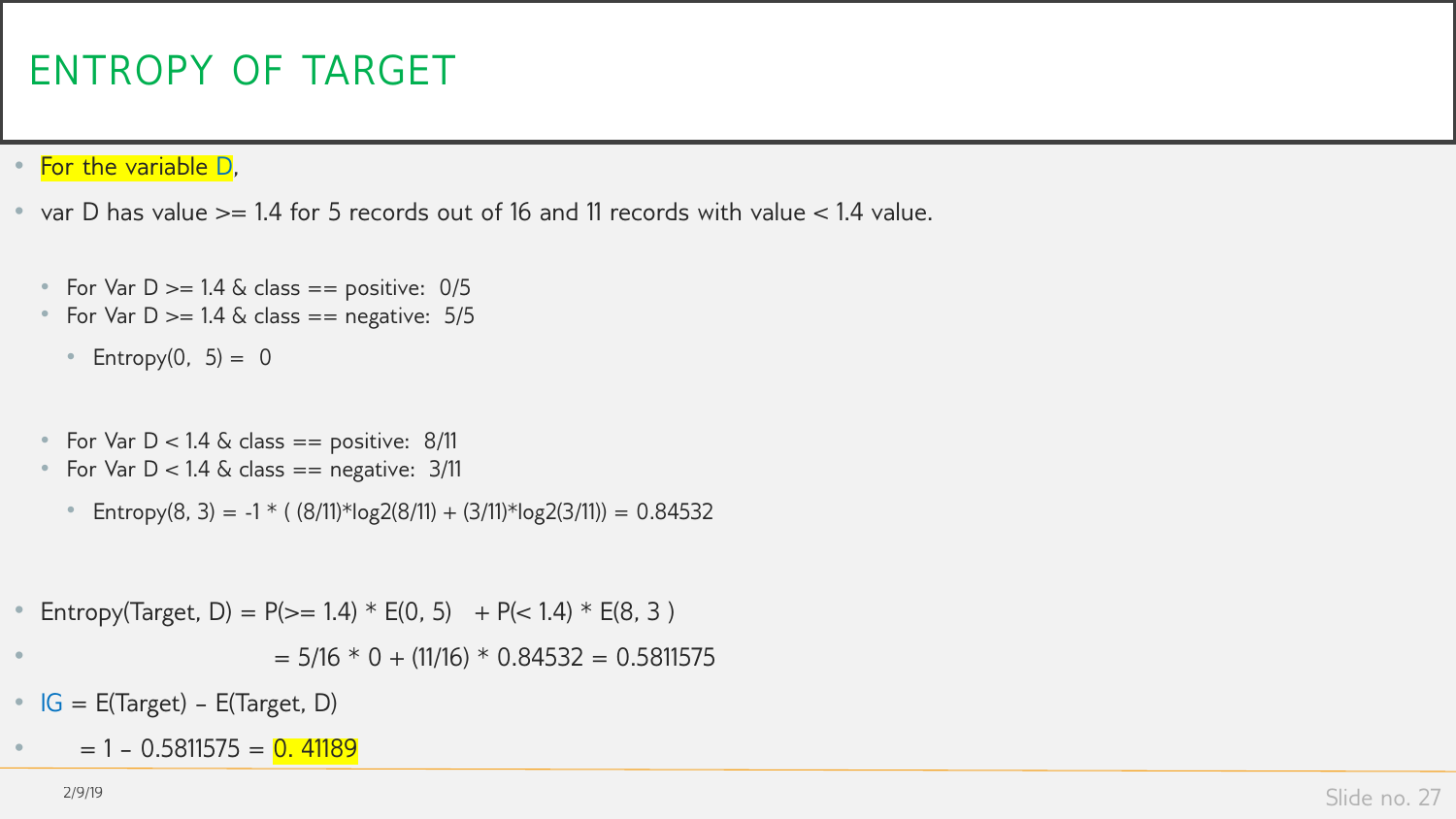

# entropy of Target
For the variable D,
var D has value >= 1.4 for 5 records out of 16 and 11 records with value < 1.4 value.

For Var D >= 1.4 & class == positive:  0/5
For Var D >= 1.4 & class == negative:  5/5
Entropy(0,  5) =  0

For Var D < 1.4 & class == positive:  8/11
For Var D < 1.4 & class == negative:  3/11
Entropy(8, 3) = -1 * ( (8/11)*log2(8/11) + (3/11)*log2(3/11)) = 0.84532

Entropy(Target, D) = P(>= 1.4) * E(0, 5)   + P(< 1.4) * E(8, 3 )
                              = 5/16 * 0 + (11/16) * 0.84532 = 0.5811575
IG = E(Target) – E(Target, D)
     = 1 – 0.5811575 = 0. 41189

2/9/19
Slide no. 27